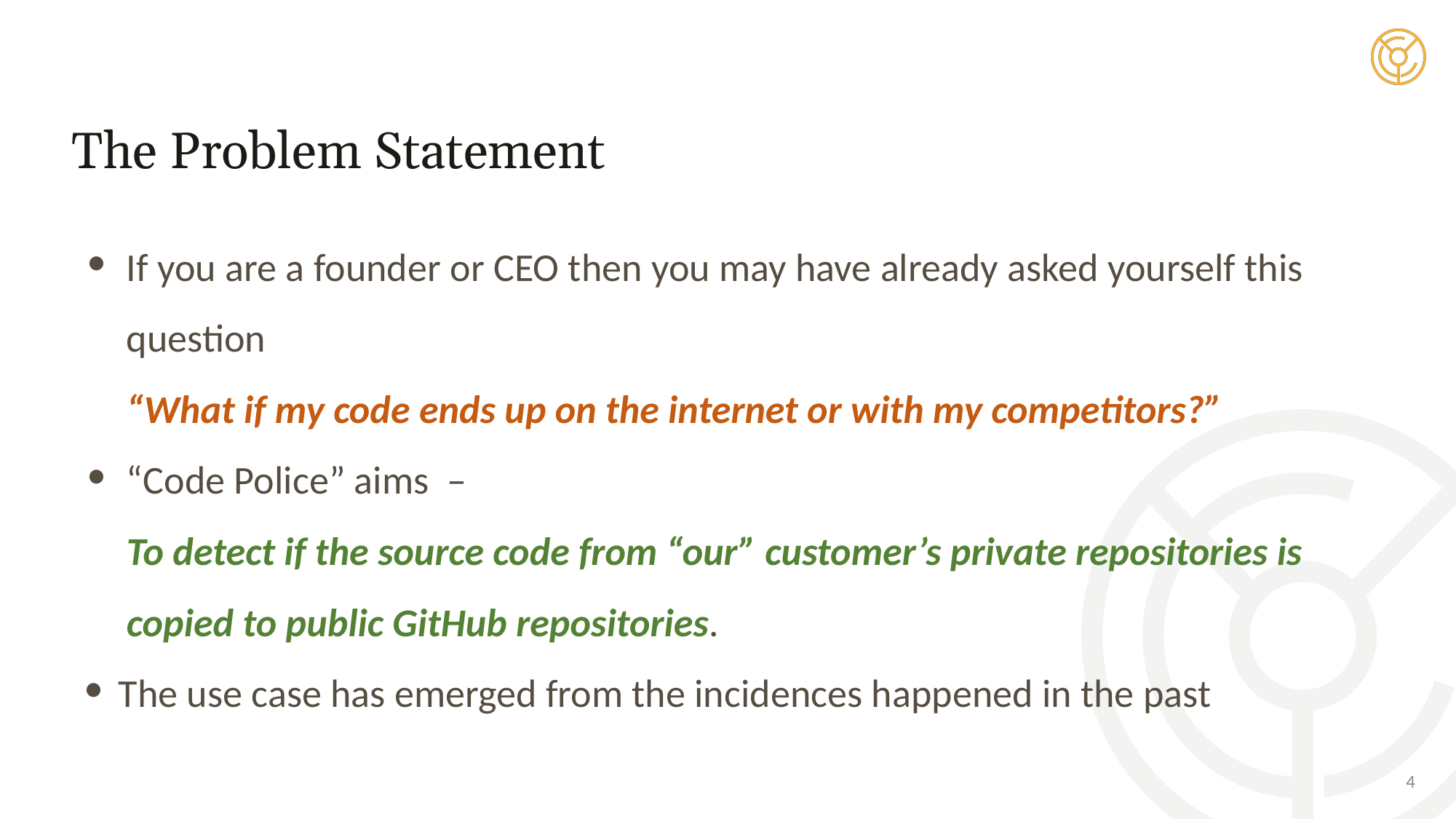

The Problem Statement
If you are a founder or CEO then you may have already asked yourself this question
“What if my code ends up on the internet or with my competitors?”
“Code Police” aims  –
To detect if the source code from “our” customer’s private repositories is copied to public GitHub repositories.
The use case has emerged from the incidences happened in the past
4